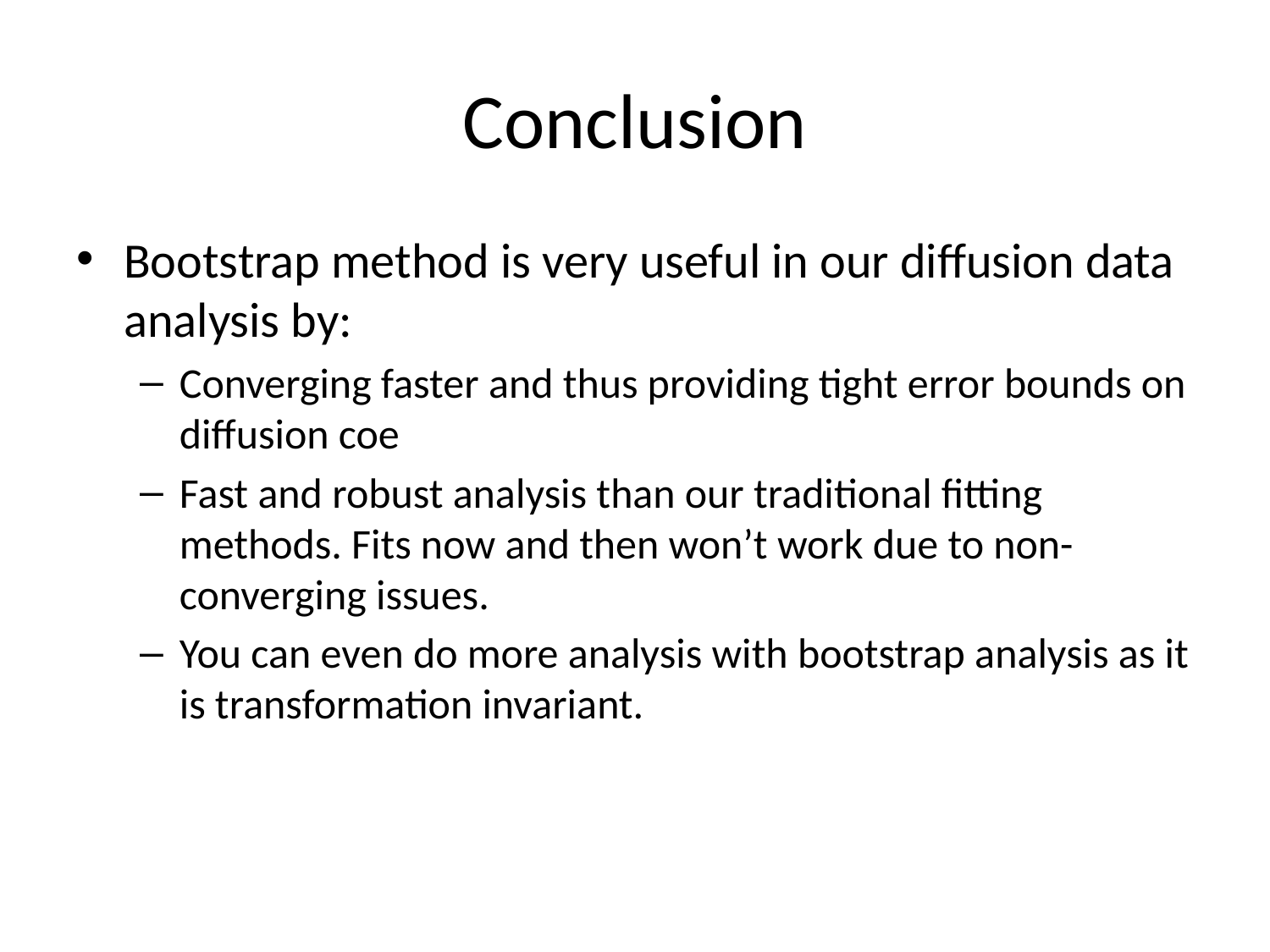

# Conclusion
Bootstrap method is very useful in our diffusion data analysis by:
Converging faster and thus providing tight error bounds on diffusion coe
Fast and robust analysis than our traditional fitting methods. Fits now and then won’t work due to non-converging issues.
You can even do more analysis with bootstrap analysis as it is transformation invariant.